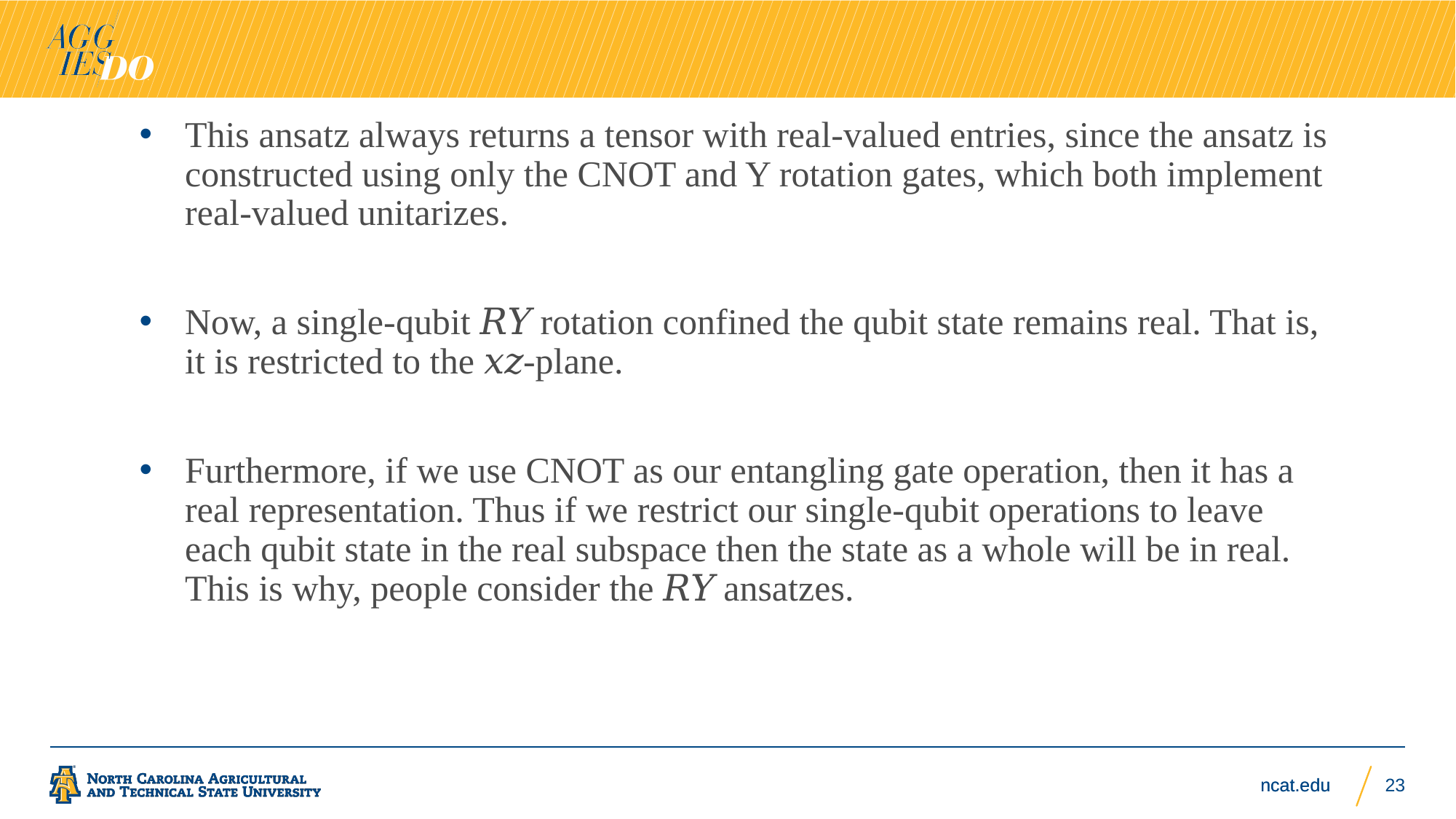

This ansatz always returns a tensor with real-valued entries, since the ansatz is constructed using only the CNOT and Y rotation gates, which both implement real-valued unitarizes.

Now, a single-qubit 𝑅𝑌 rotation confined the qubit state remains real. That is, it is restricted to the 𝑥𝑧-plane.

Furthermore, if we use CNOT as our entangling gate operation, then it has a real representation. Thus if we restrict our single-qubit operations to leave each qubit state in the real subspace then the state as a whole will be in real. This is why, people consider the 𝑅𝑌 ansatzes.
23